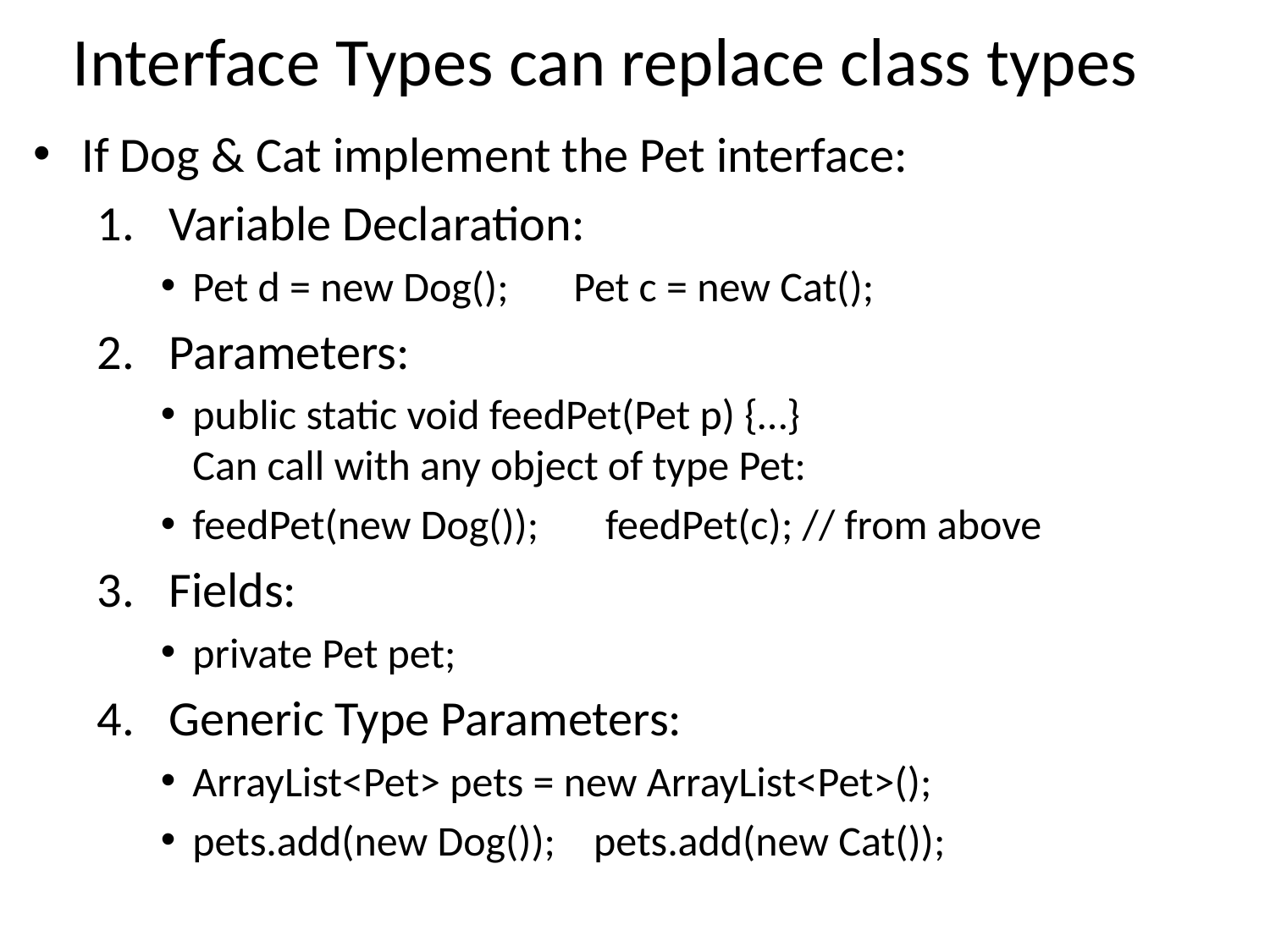

# Interface Types can replace class types
If Dog & Cat implement the Pet interface:
Variable Declaration:
Pet d = new Dog();	Pet c = new Cat();
Parameters:
public static void feedPet(Pet p) {…}
Can call with any object of type Pet:
feedPet(new Dog());       feedPet(c); // from above
Fields:
private Pet pet;
Generic Type Parameters:
ArrayList<Pet> pets = new ArrayList<Pet>();
pets.add(new Dog());    pets.add(new Cat());